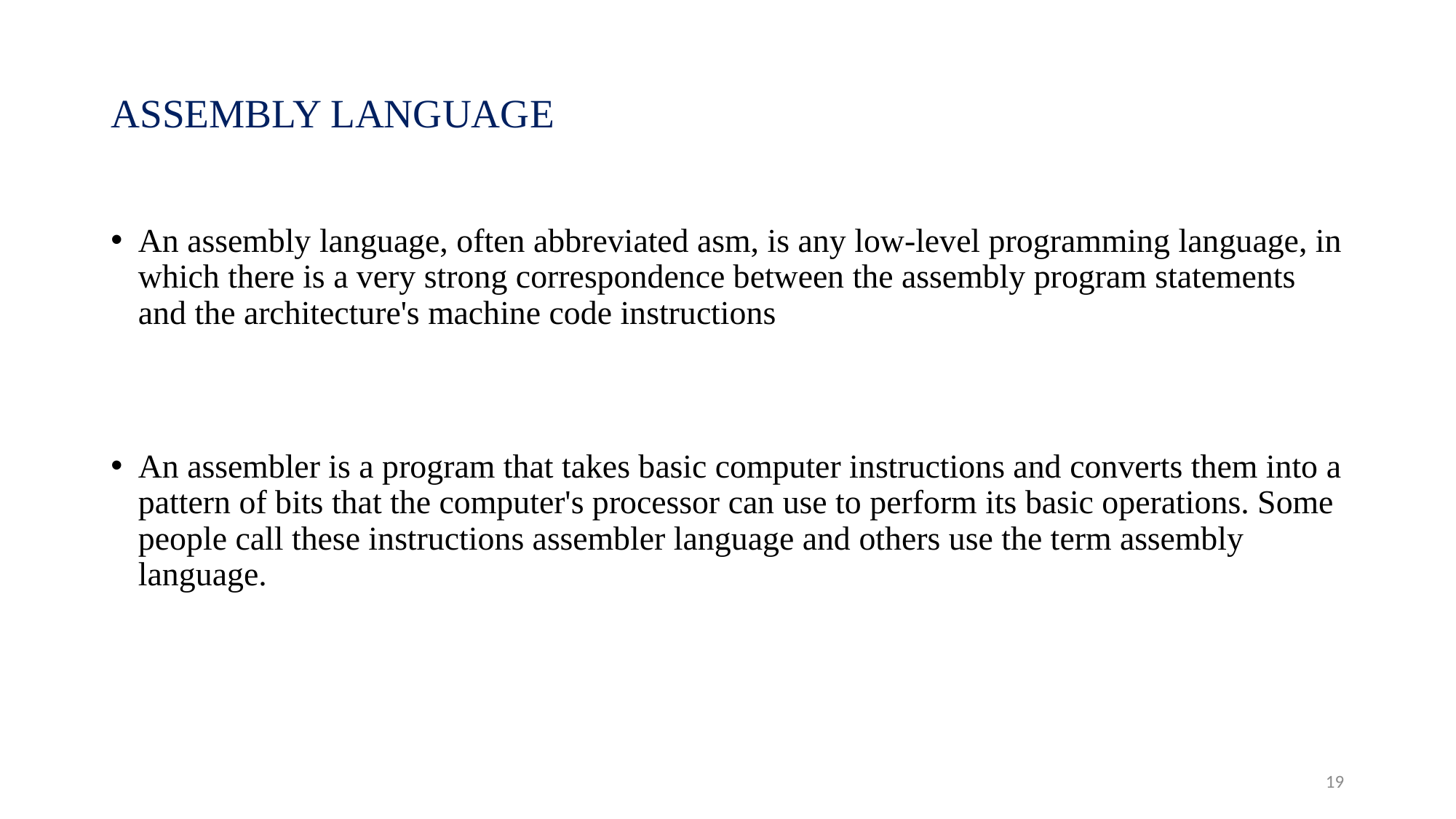

# ASSEMBLY LANGUAGE
An assembly language, often abbreviated asm, is any low-level programming language, in which there is a very strong correspondence between the assembly program statements and the architecture's machine code instructions

An assembler is a program that takes basic computer instructions and converts them into a pattern of bits that the computer's processor can use to perform its basic operations. Some people call these instructions assembler language and others use the term assembly language.

19